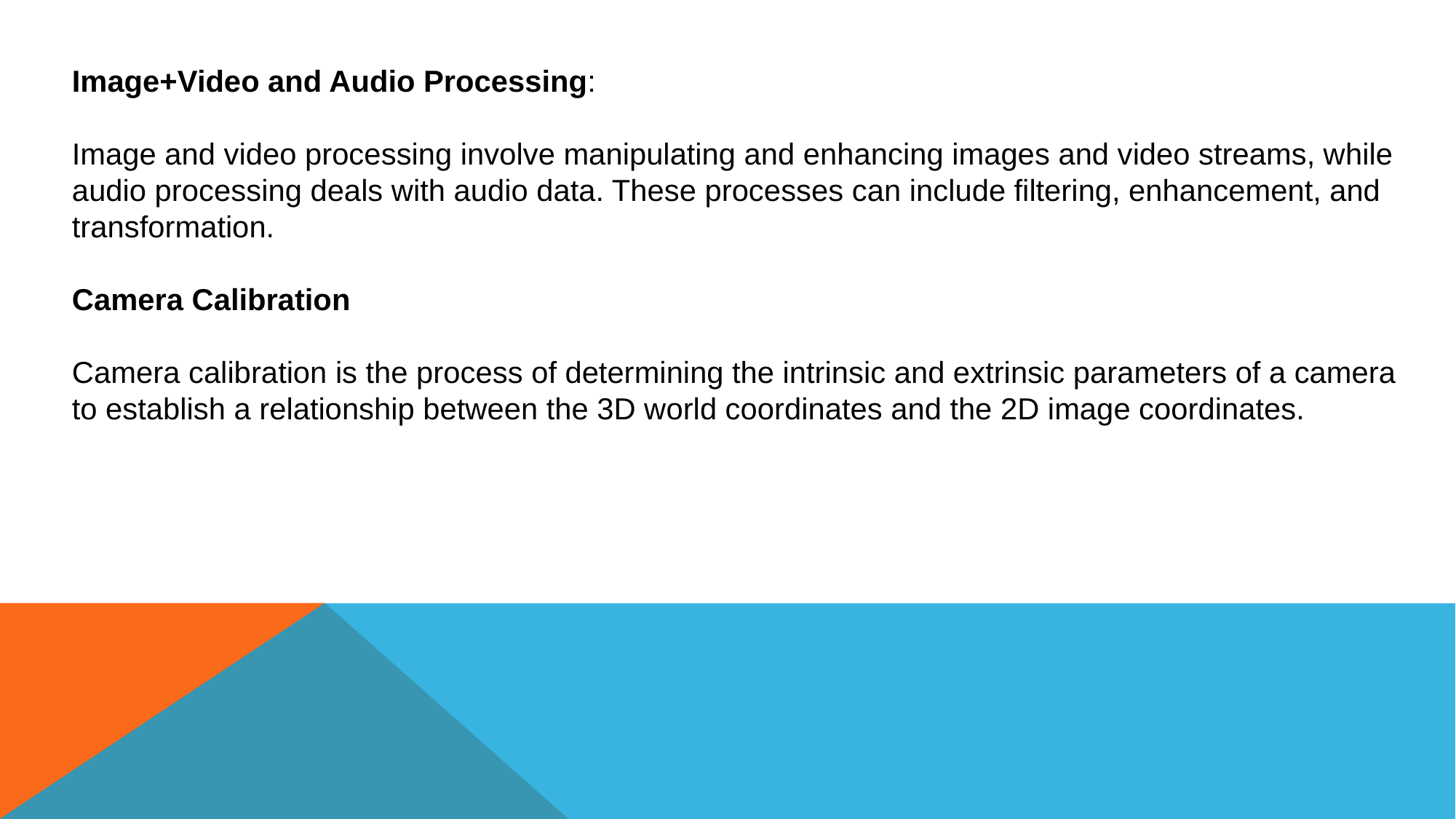

Image+Video and Audio Processing:

Image and video processing involve manipulating and enhancing images and video streams, while audio processing deals with audio data. These processes can include filtering, enhancement, and transformation.​

Camera Calibration

Camera calibration is the process of determining the intrinsic and extrinsic parameters of a camera to establish a relationship between the 3D world coordinates and the 2D image coordinates. ​